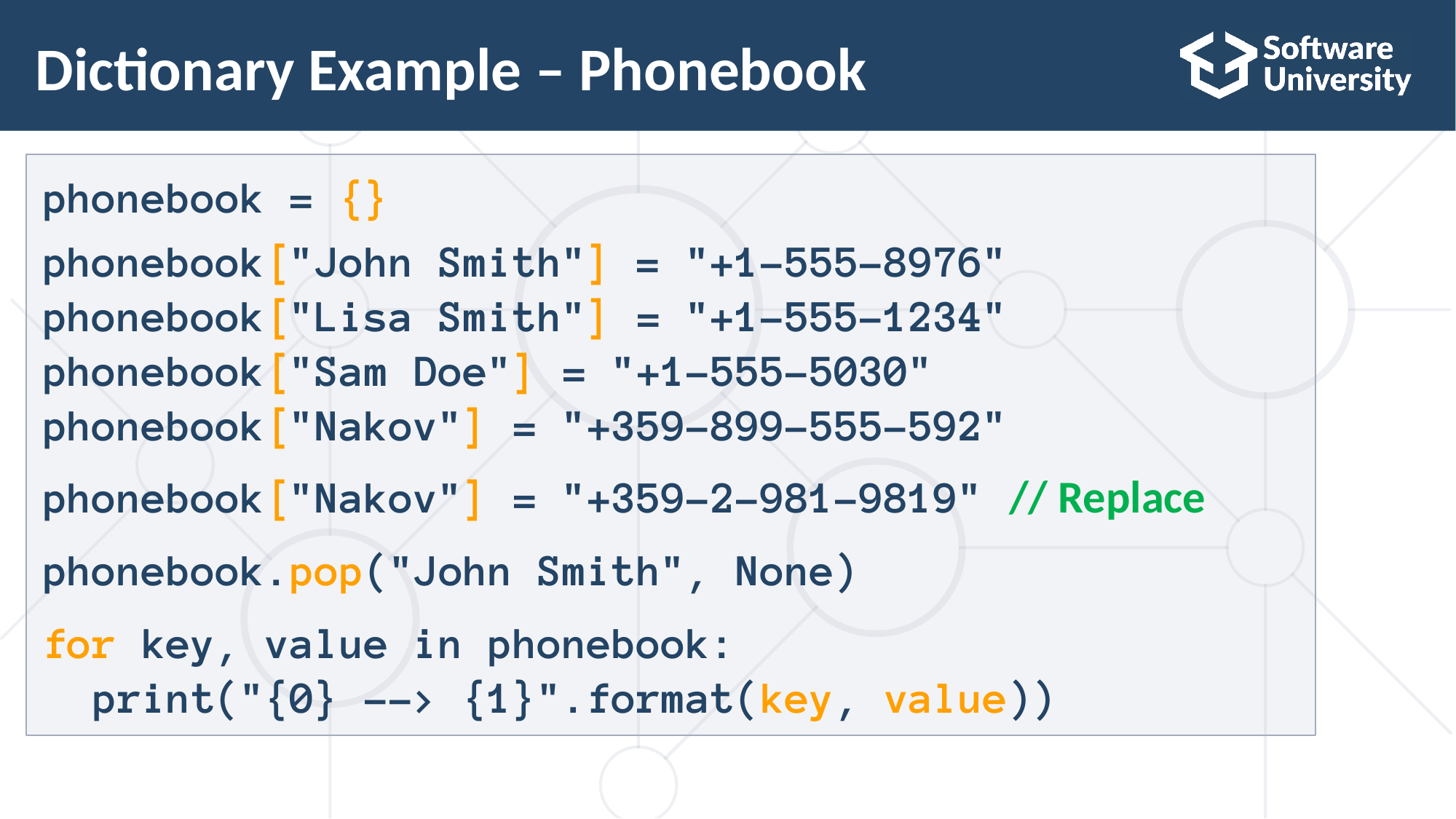

Dictionary Example – Phonebook
phonebook = {}
phonebook["John Smith"] = "+1-555-8976"
phonebook["Lisa Smith"] = "+1-555-1234"
phonebook["Sam Doe"] = "+1-555-5030"
phonebook["Nakov"] = "+359-899-555-592"
phonebook["Nakov"] = "+359-2-981-9819" // Replace
phonebook.pop("John Smith", None)
for key, value in phonebook:
  print("{0} --> {1}".format(key, value))
6